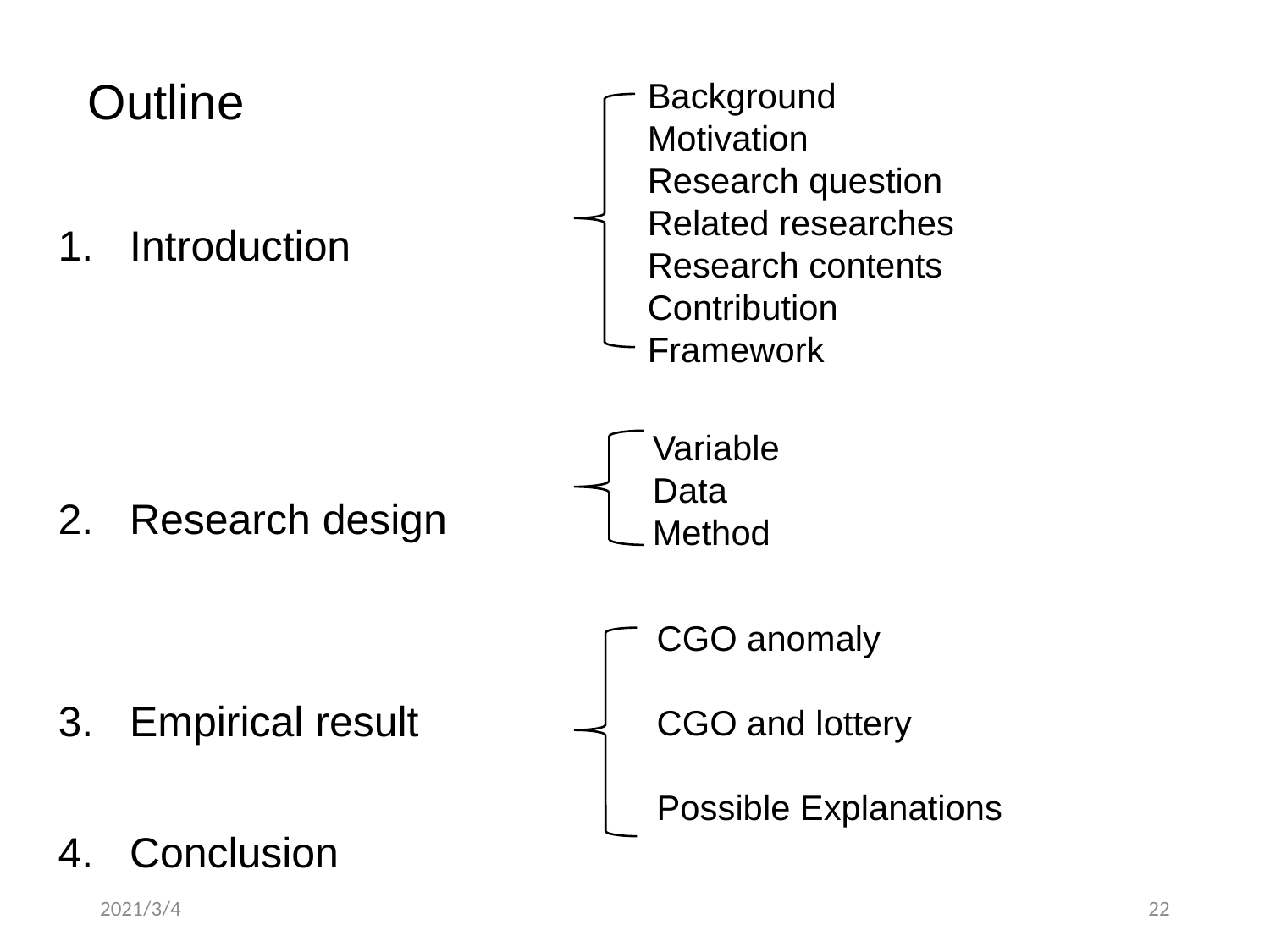

# Outline
Background
Motivation
Research question
Related researches
Research contents
Contribution
Framework

Introduction

Research design

Empirical result

Conclusion
Variable
Data
Method

CGO anomaly

CGO and lottery

Possible Explanations

2021/3/4
22